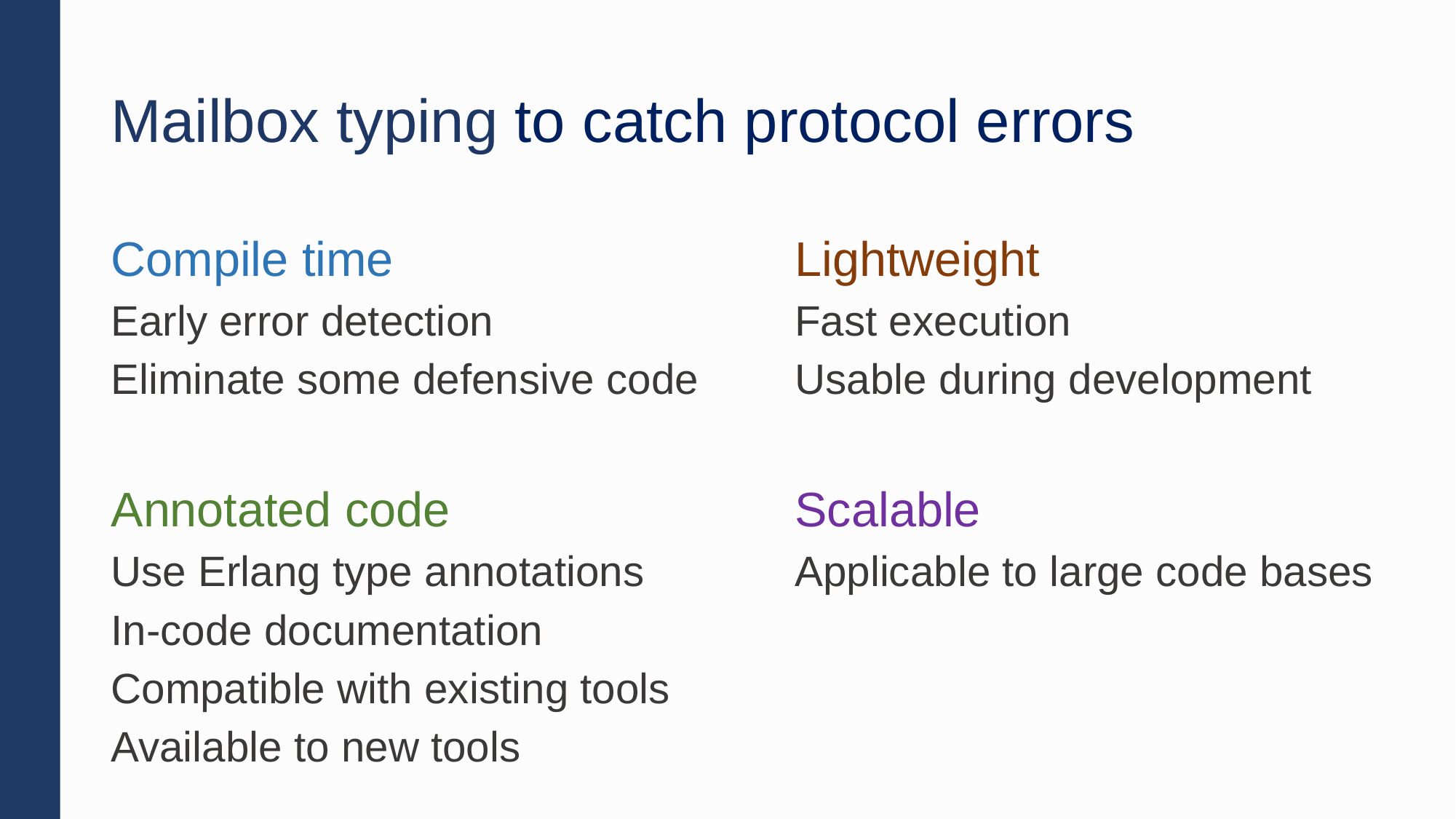

# Mailbox typing to catch protocol errors
Lightweight
Fast execution
Usable during development
Compile time
Early error detection
Eliminate some defensive code
Annotated code
Use Erlang type annotations
In-code documentation
Compatible with existing tools
Available to new tools
Scalable
Applicable to large code bases